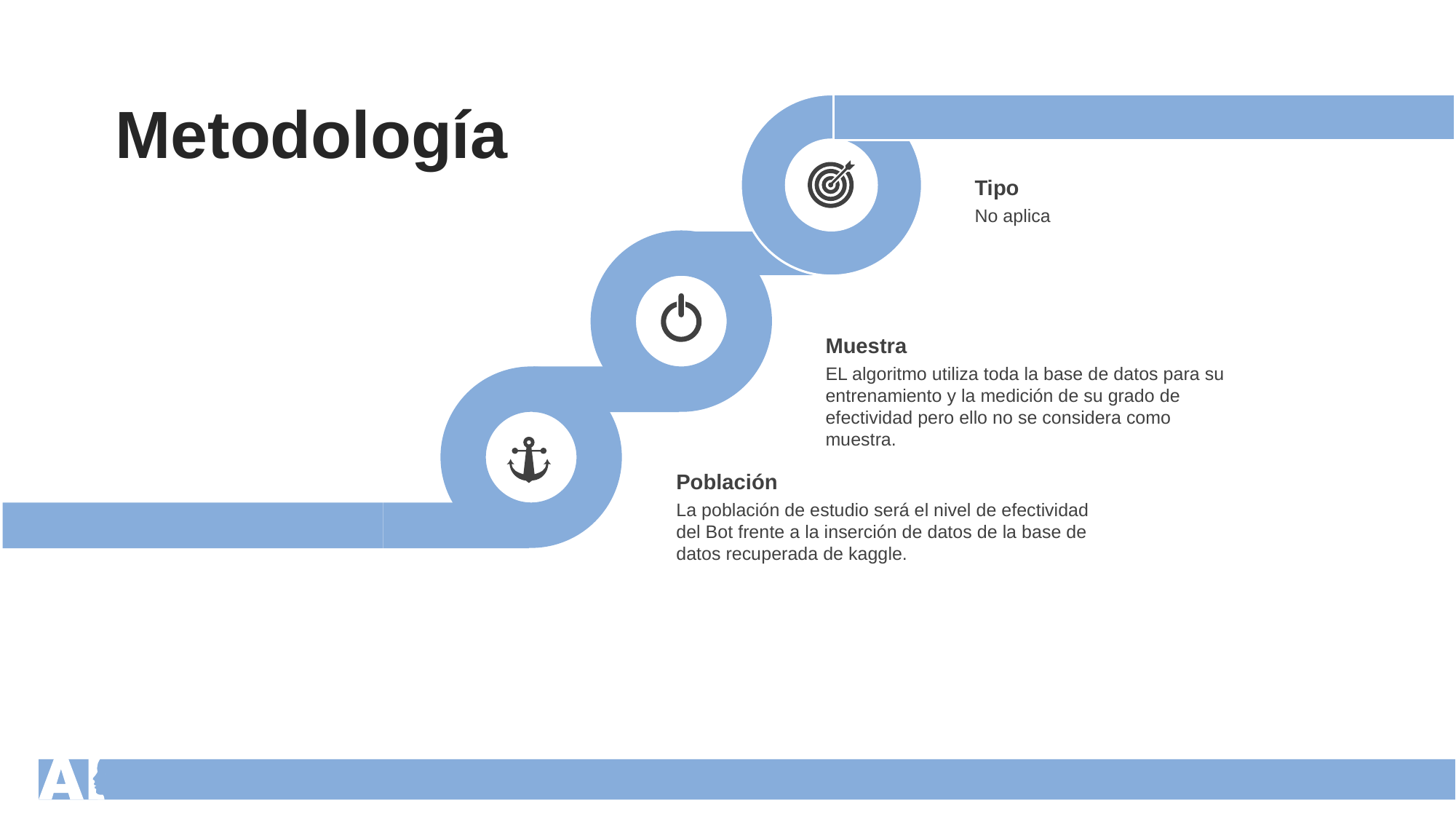

Metodología

Tipo
No aplica

Muestra
EL algoritmo utiliza toda la base de datos para su entrenamiento y la medición de su grado de efectividad pero ello no se considera como muestra.

Población
La población de estudio será el nivel de efectividad del Bot frente a la inserción de datos de la base de datos recuperada de kaggle.